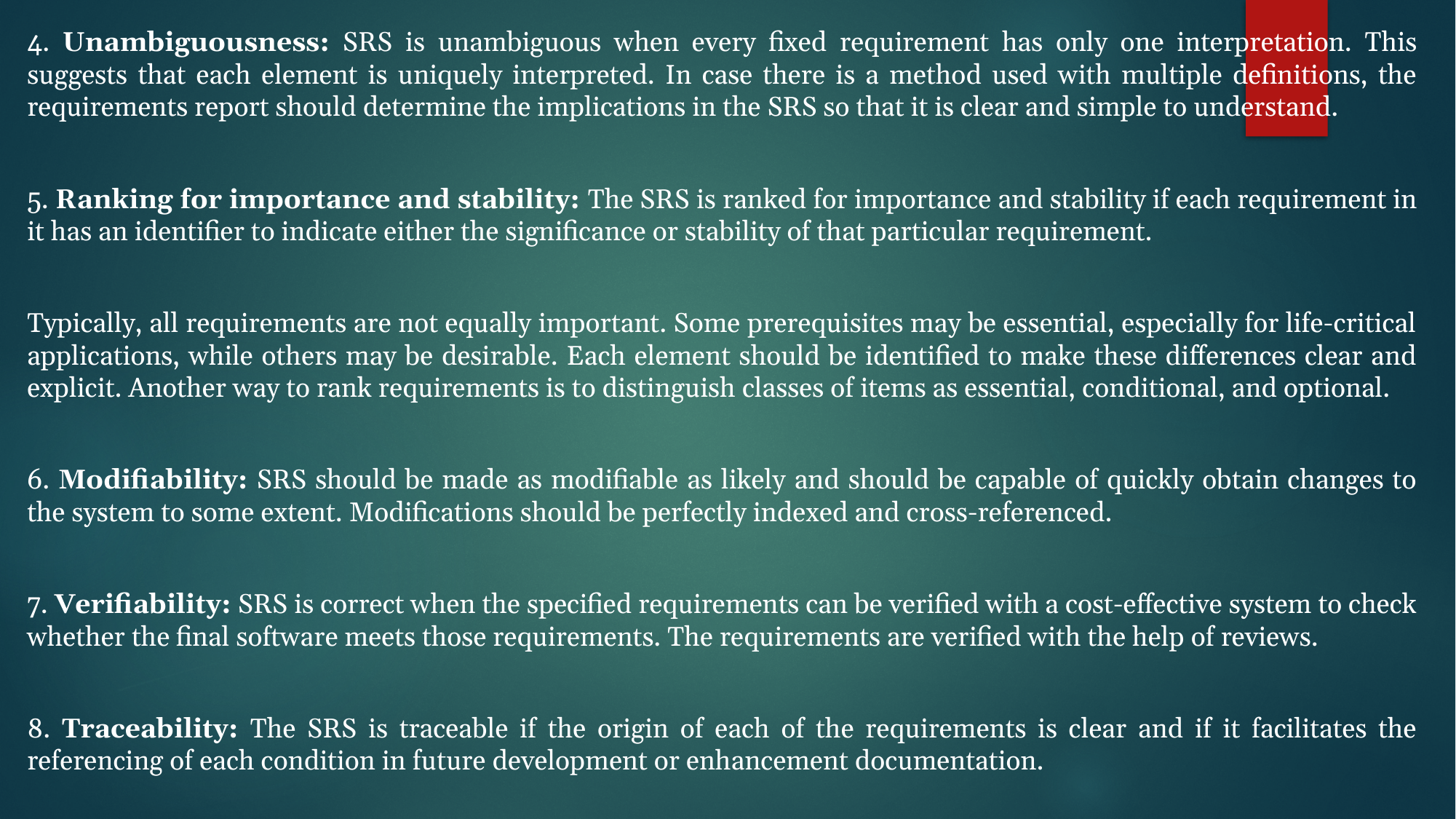

4. Unambiguousness: SRS is unambiguous when every fixed requirement has only one interpretation. This suggests that each element is uniquely interpreted. In case there is a method used with multiple definitions, the requirements report should determine the implications in the SRS so that it is clear and simple to understand.

5. Ranking for importance and stability: The SRS is ranked for importance and stability if each requirement in it has an identifier to indicate either the significance or stability of that particular requirement.

Typically, all requirements are not equally important. Some prerequisites may be essential, especially for life-critical applications, while others may be desirable. Each element should be identified to make these differences clear and explicit. Another way to rank requirements is to distinguish classes of items as essential, conditional, and optional.

6. Modifiability: SRS should be made as modifiable as likely and should be capable of quickly obtain changes to the system to some extent. Modifications should be perfectly indexed and cross-referenced.

7. Verifiability: SRS is correct when the specified requirements can be verified with a cost-effective system to check whether the final software meets those requirements. The requirements are verified with the help of reviews.

8. Traceability: The SRS is traceable if the origin of each of the requirements is clear and if it facilitates the referencing of each condition in future development or enhancement documentation.